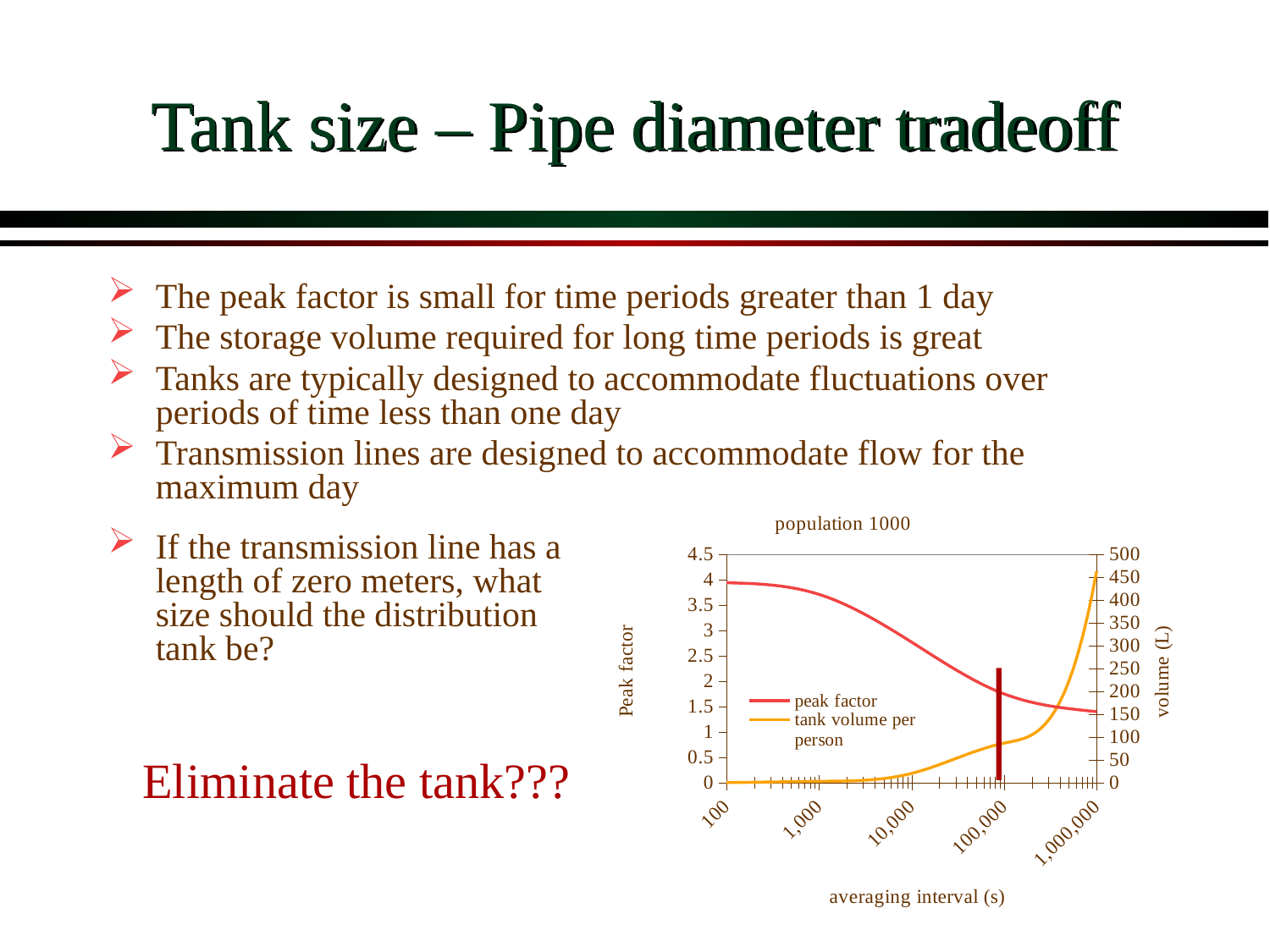

# Tank size – Pipe diameter tradeoff
The peak factor is small for time periods greater than 1 day
The storage volume required for long time periods is great
Tanks are typically designed to accommodate fluctuations over periods of time less than one day
Transmission lines are designed to accommodate flow for the maximum day

### Chart: population 1000

| Category | peak factor | tank volume per person |
|---|---|---|
If the transmission line has a length of zero meters, what size should the distribution tank be?

Eliminate the tank???